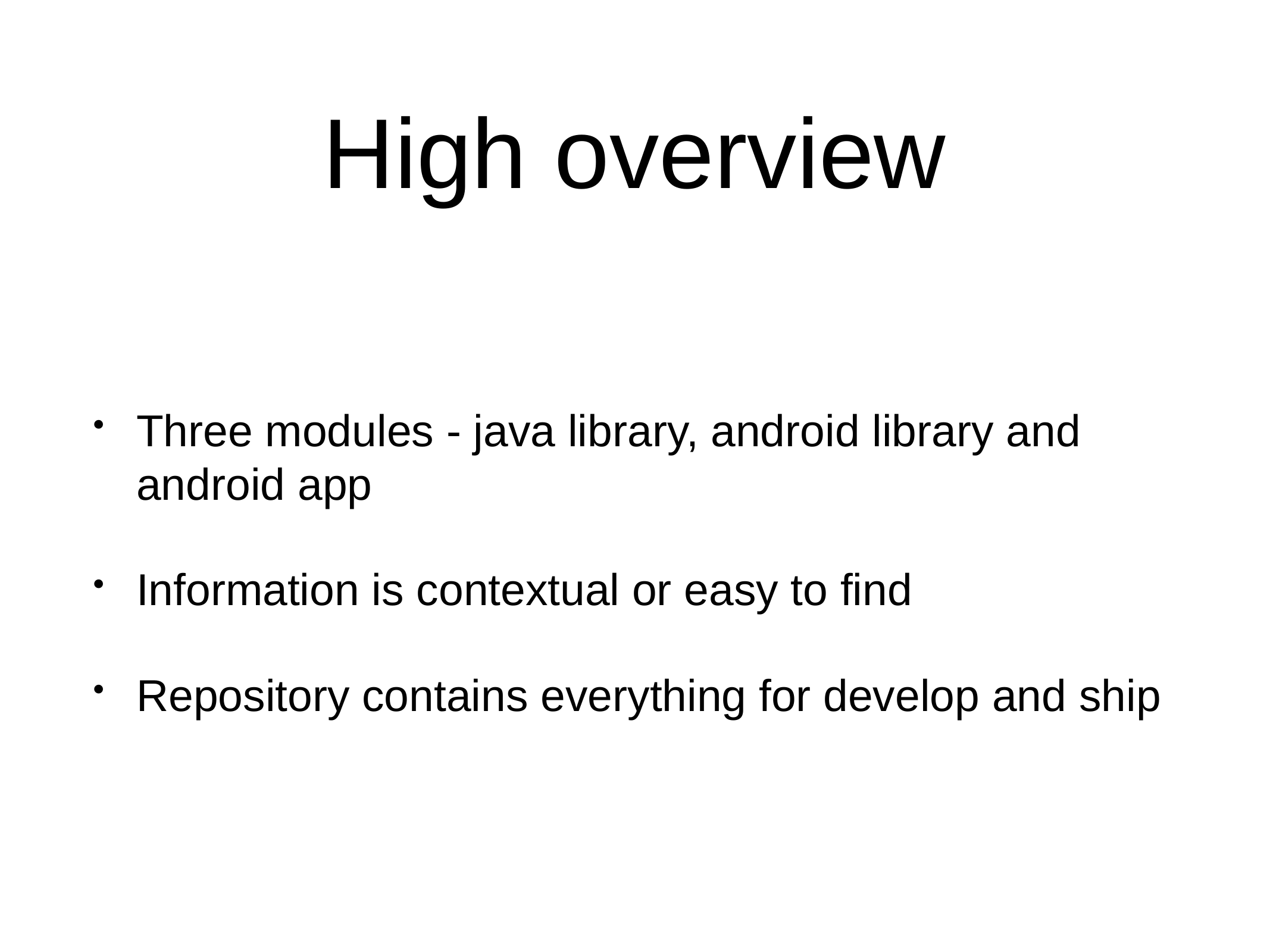

# High overview
Three modules - java library, android library and android app
Information is contextual or easy to find
Repository contains everything for develop and ship